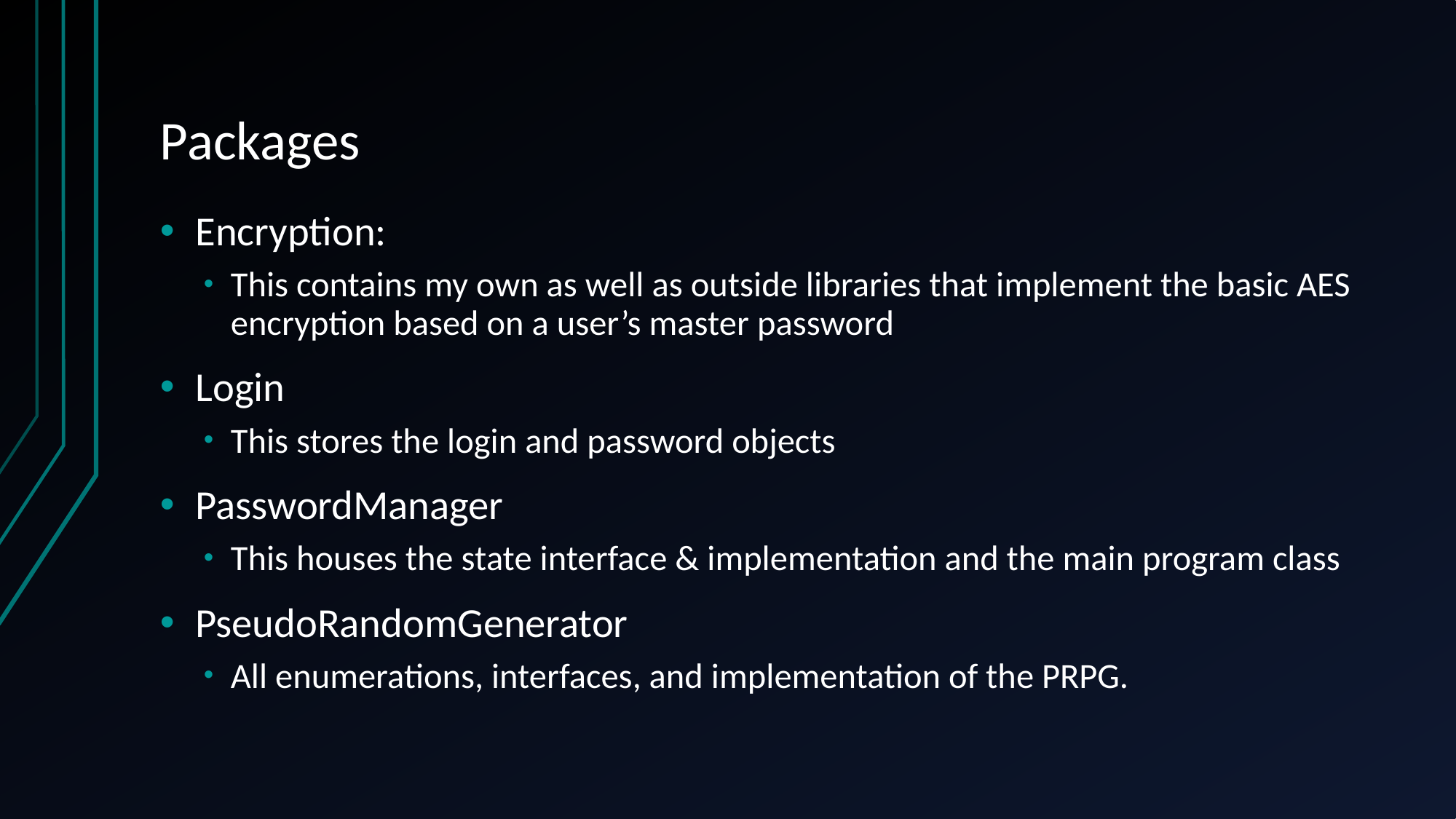

# Packages
Encryption:
This contains my own as well as outside libraries that implement the basic AES encryption based on a user’s master password
Login
This stores the login and password objects
PasswordManager
This houses the state interface & implementation and the main program class
PseudoRandomGenerator
All enumerations, interfaces, and implementation of the PRPG.